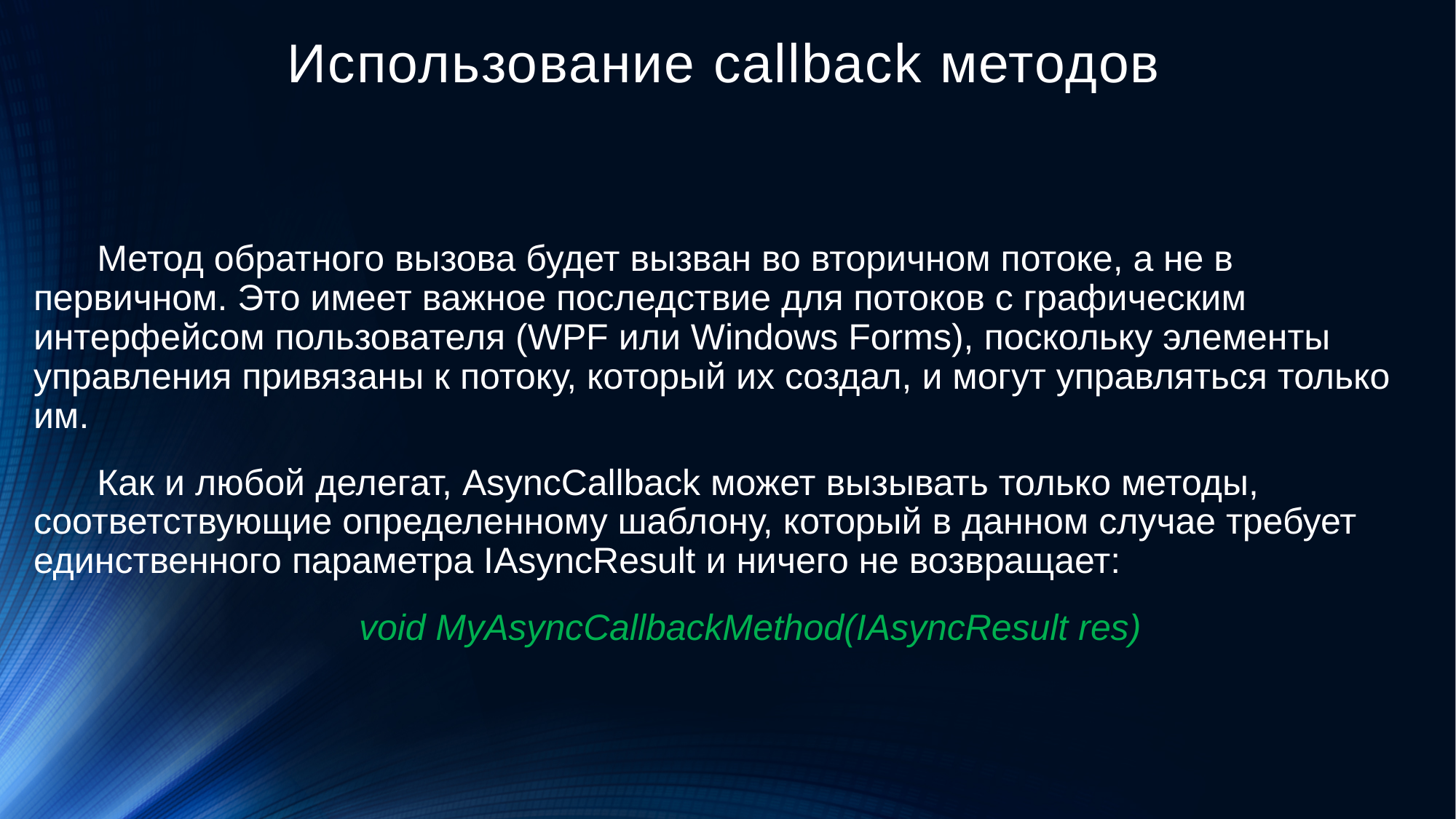

# Использование callback методов
Метод обратного вызова будет вызван во вторичном потоке, а не в первичном. Это имеет важное последствие для потоков с графическим интерфейсом пользователя (WPF или Windows Forms), поскольку элементы управления привязаны к потоку, который их создал, и могут управляться только им.
Как и любой делегат, AsyncCallback может вызывать только методы, соответствующие определенному шаблону, который в данном случае требует единственного параметра IAsyncResult и ничего не возвращает:
void MyAsyncCallbackMethod(IAsyncResult res)